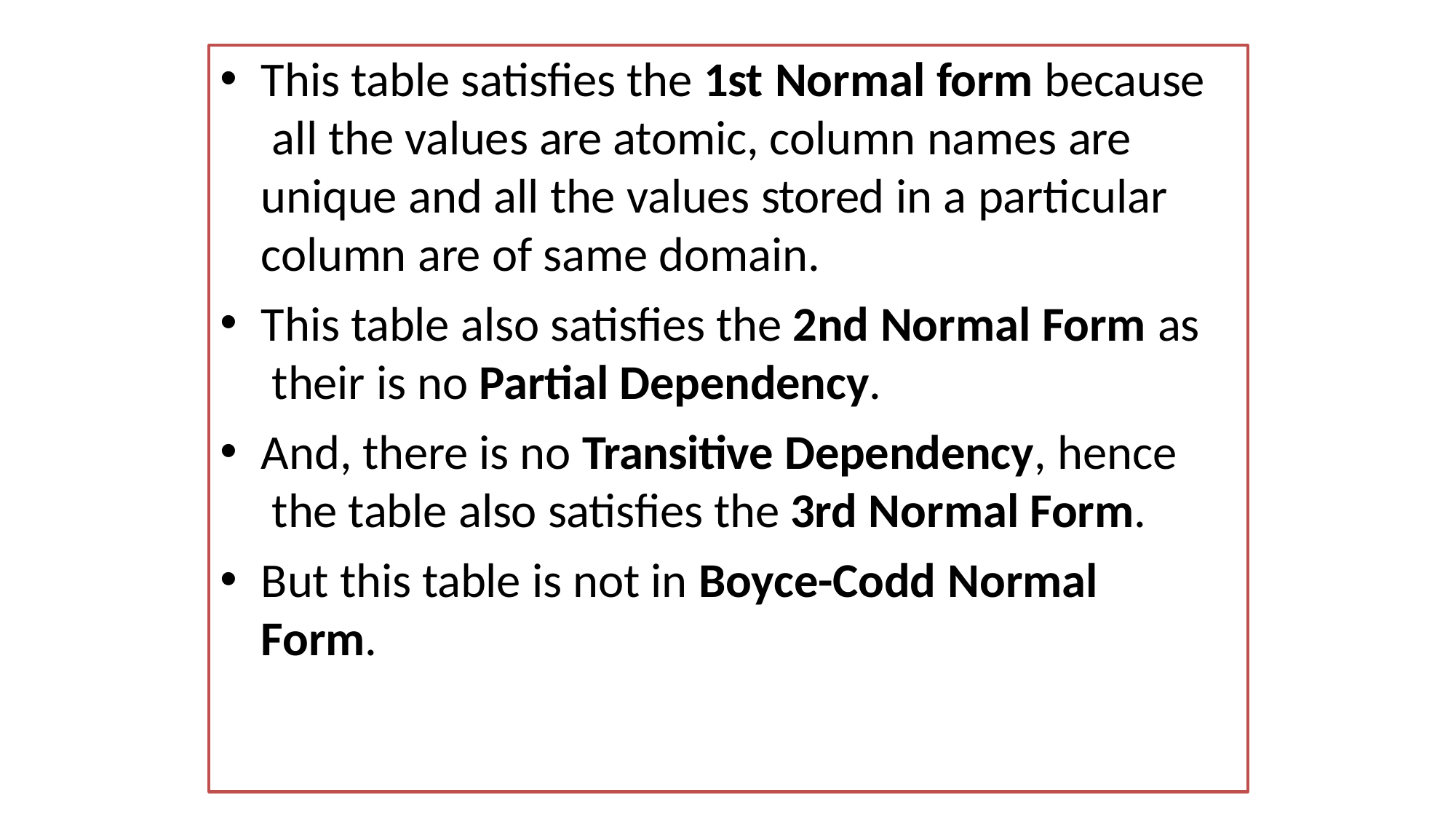

This table satisfies the 1st Normal form because  all the values are atomic, column names are  unique and all the values stored in a particular  column are of same domain.
This table also satisfies the 2nd Normal Form as  their is no Partial Dependency.
And, there is no Transitive Dependency, hence  the table also satisfies the 3rd Normal Form.
But this table is not in Boyce-Codd Normal Form.